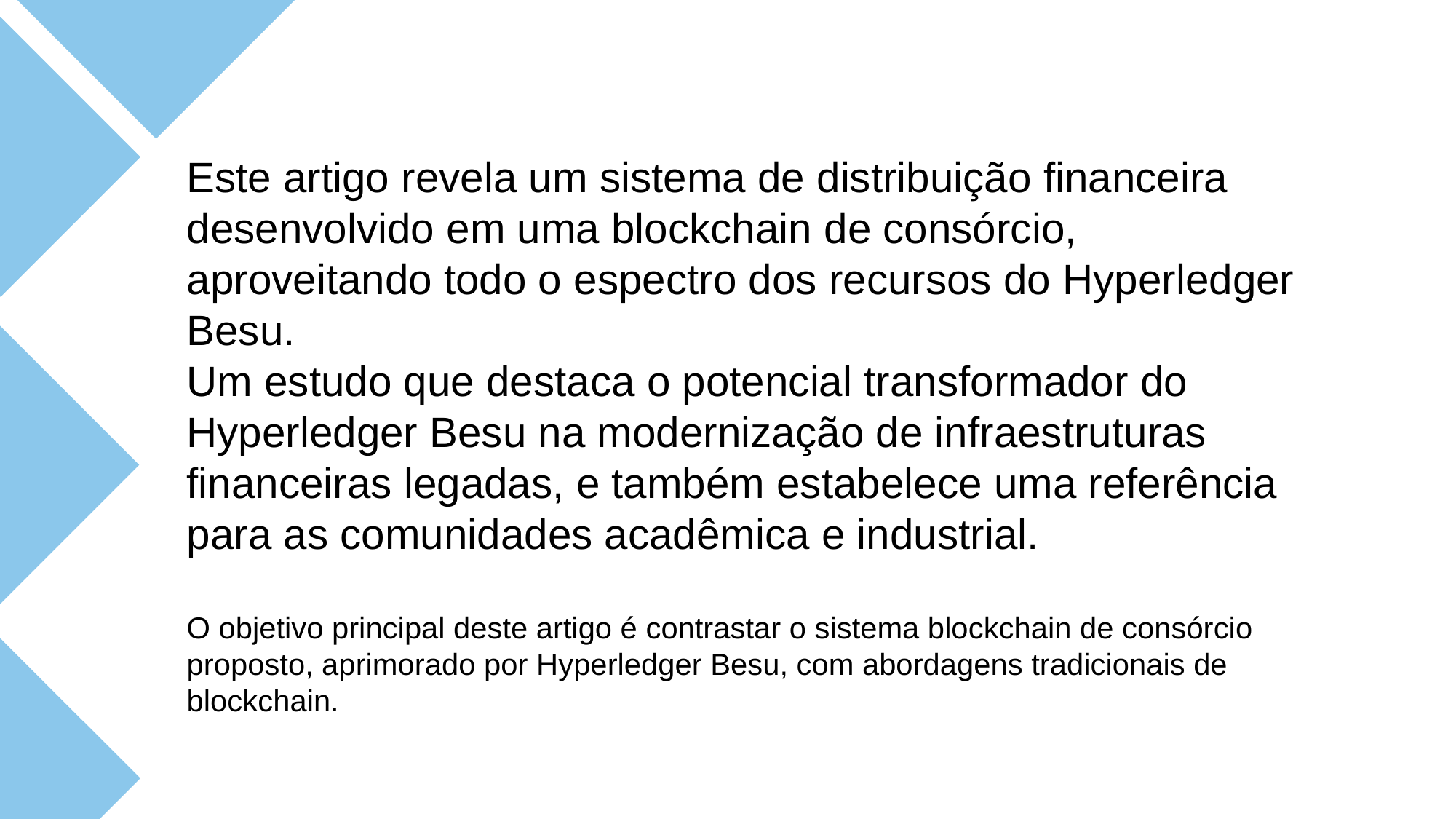

Este artigo revela um sistema de distribuição financeira desenvolvido em uma blockchain de consórcio, aproveitando todo o espectro dos recursos do Hyperledger Besu.
Um estudo que destaca o potencial transformador do Hyperledger Besu na modernização de infraestruturas financeiras legadas, e também estabelece uma referência  para as comunidades acadêmica e industrial.

O objetivo principal deste artigo é contrastar o sistema blockchain de consórcio proposto, aprimorado por Hyperledger Besu, com abordagens tradicionais de blockchain.